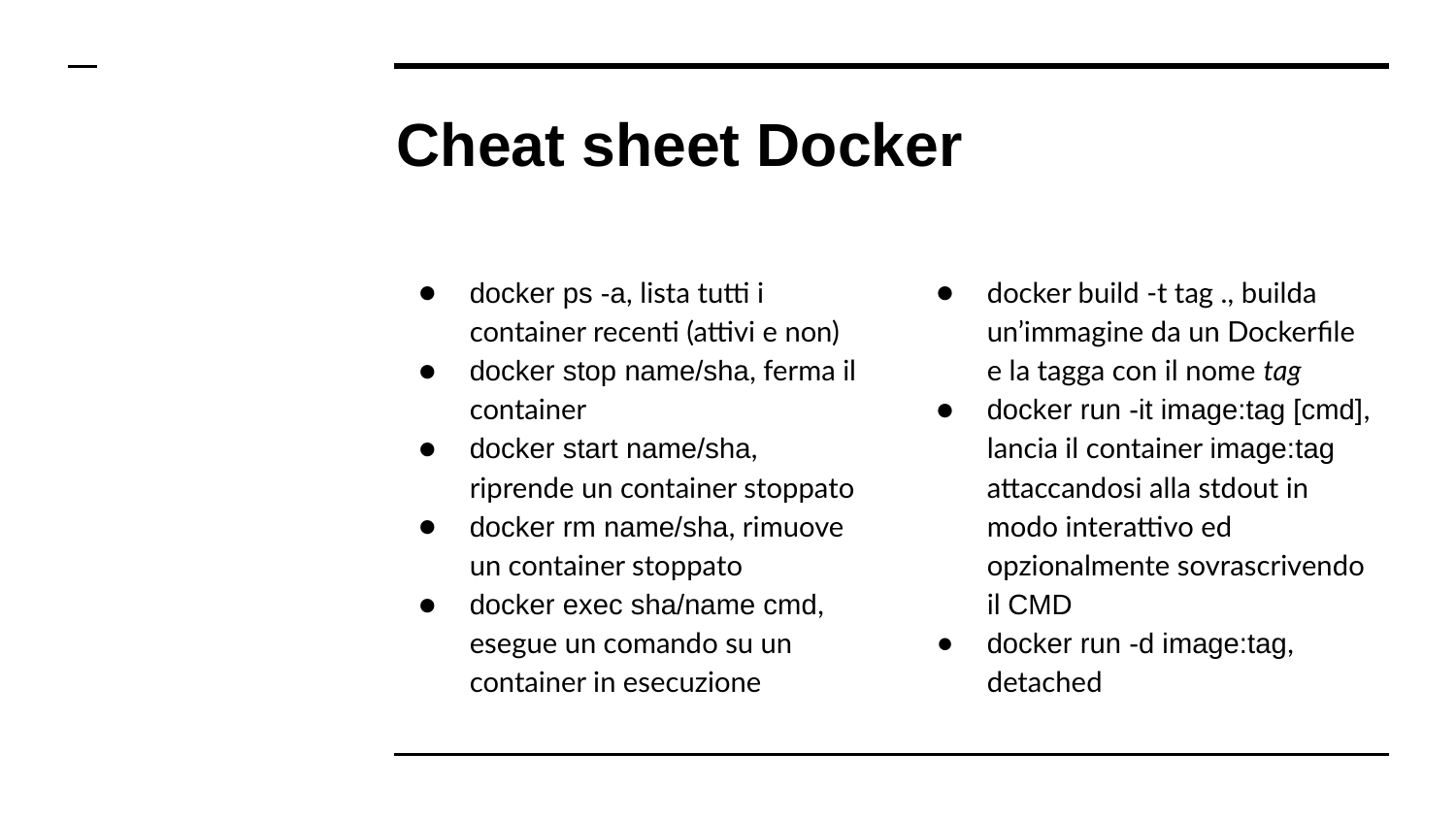

# Cheat sheet Docker
docker ps -a, lista tutti i container recenti (attivi e non)
docker stop name/sha, ferma il container
docker start name/sha, riprende un container stoppato
docker rm name/sha, rimuove un container stoppato
docker exec sha/name cmd, esegue un comando su un container in esecuzione
docker build -t tag ., builda un’immagine da un Dockerfile e la tagga con il nome tag
docker run -it image:tag [cmd], lancia il container image:tag attaccandosi alla stdout in modo interattivo ed opzionalmente sovrascrivendo il CMD
docker run -d image:tag, detached